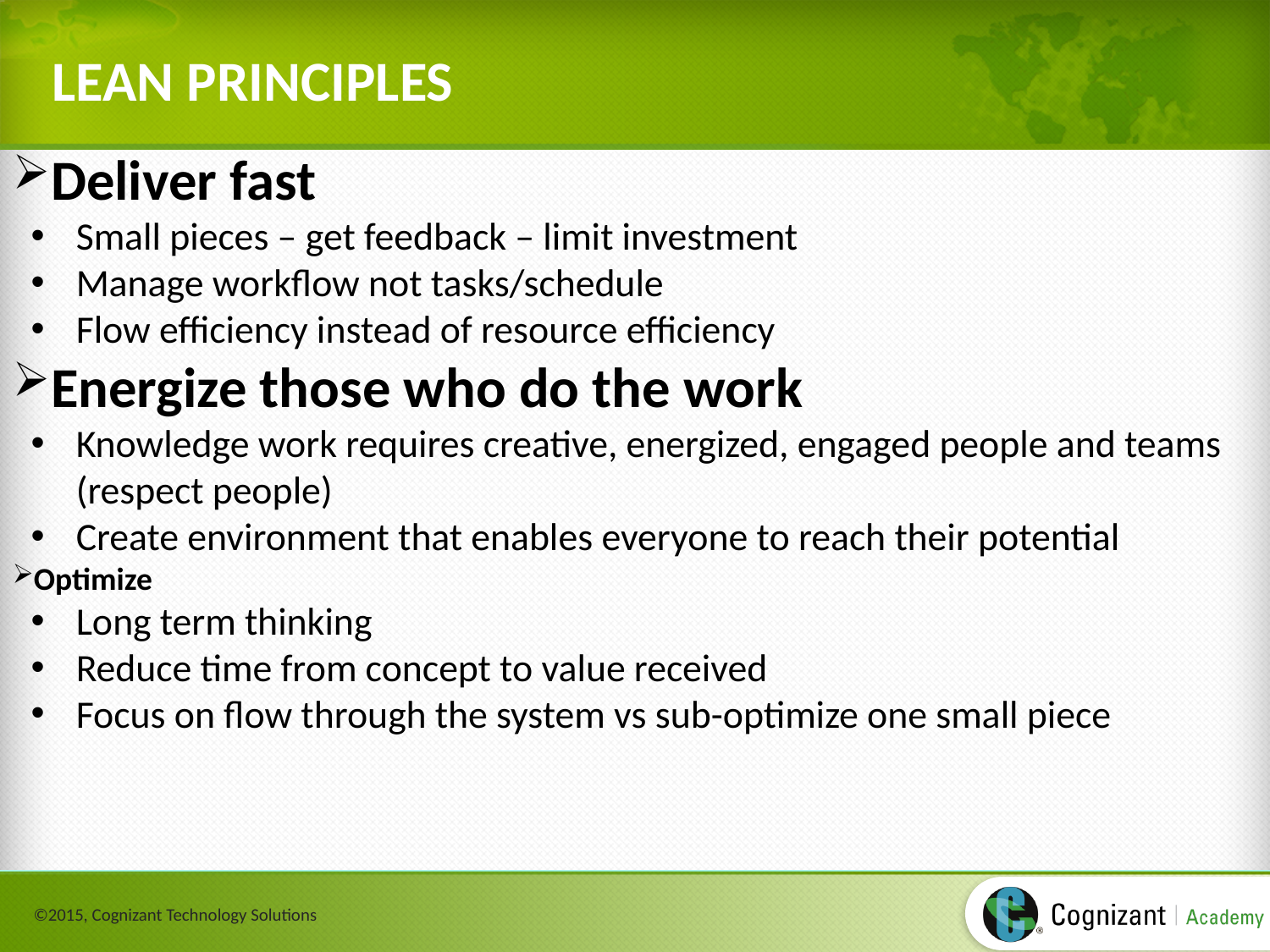

# LEAN PRINCIPLES
Deliver fast
Small pieces – get feedback – limit investment
Manage workflow not tasks/schedule
Flow efficiency instead of resource efficiency
Energize those who do the work
Knowledge work requires creative, energized, engaged people and teams (respect people)
Create environment that enables everyone to reach their potential
Optimize
Long term thinking
Reduce time from concept to value received
Focus on flow through the system vs sub-optimize one small piece